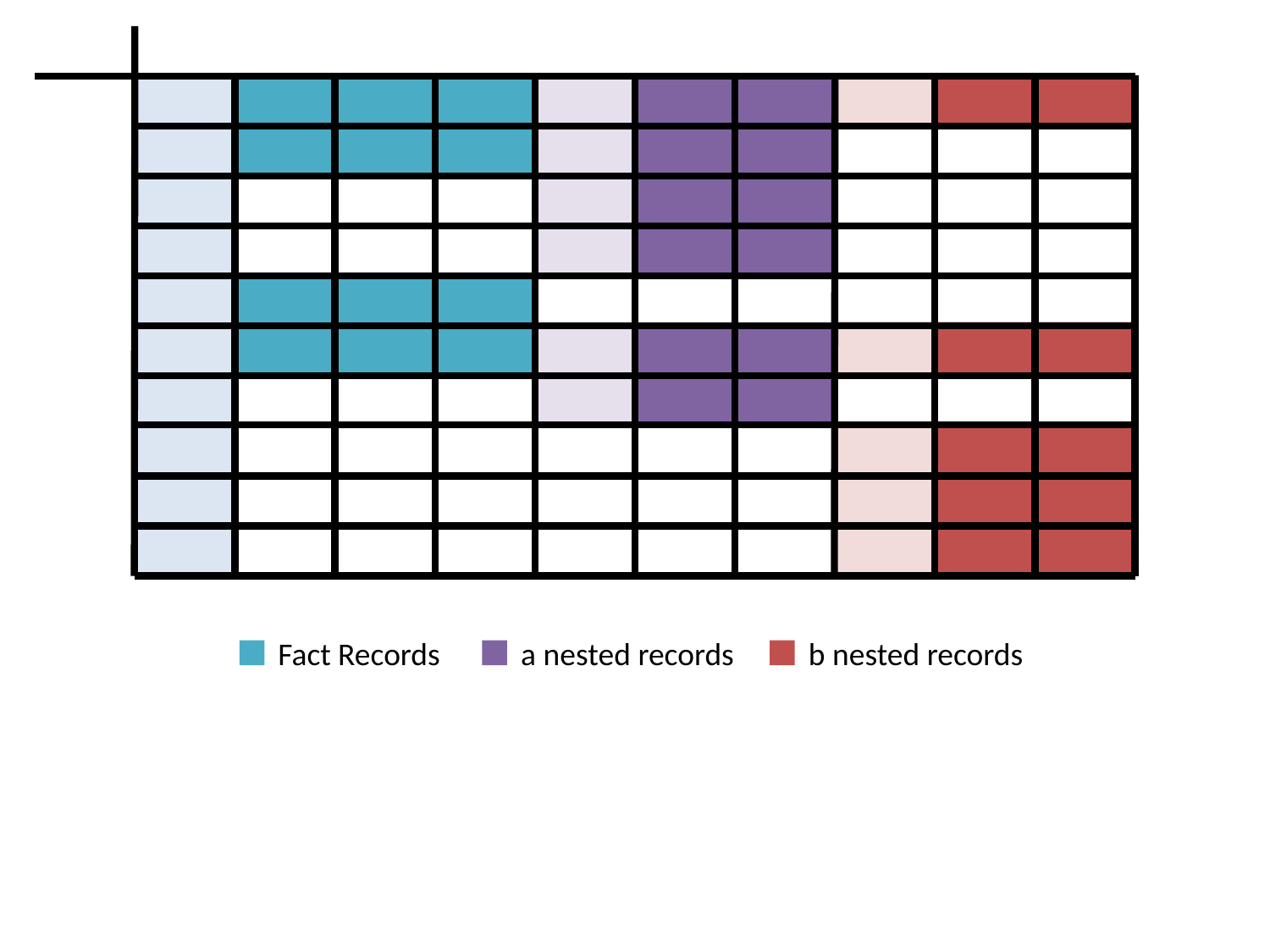

b nested records
a nested records
Fact Records